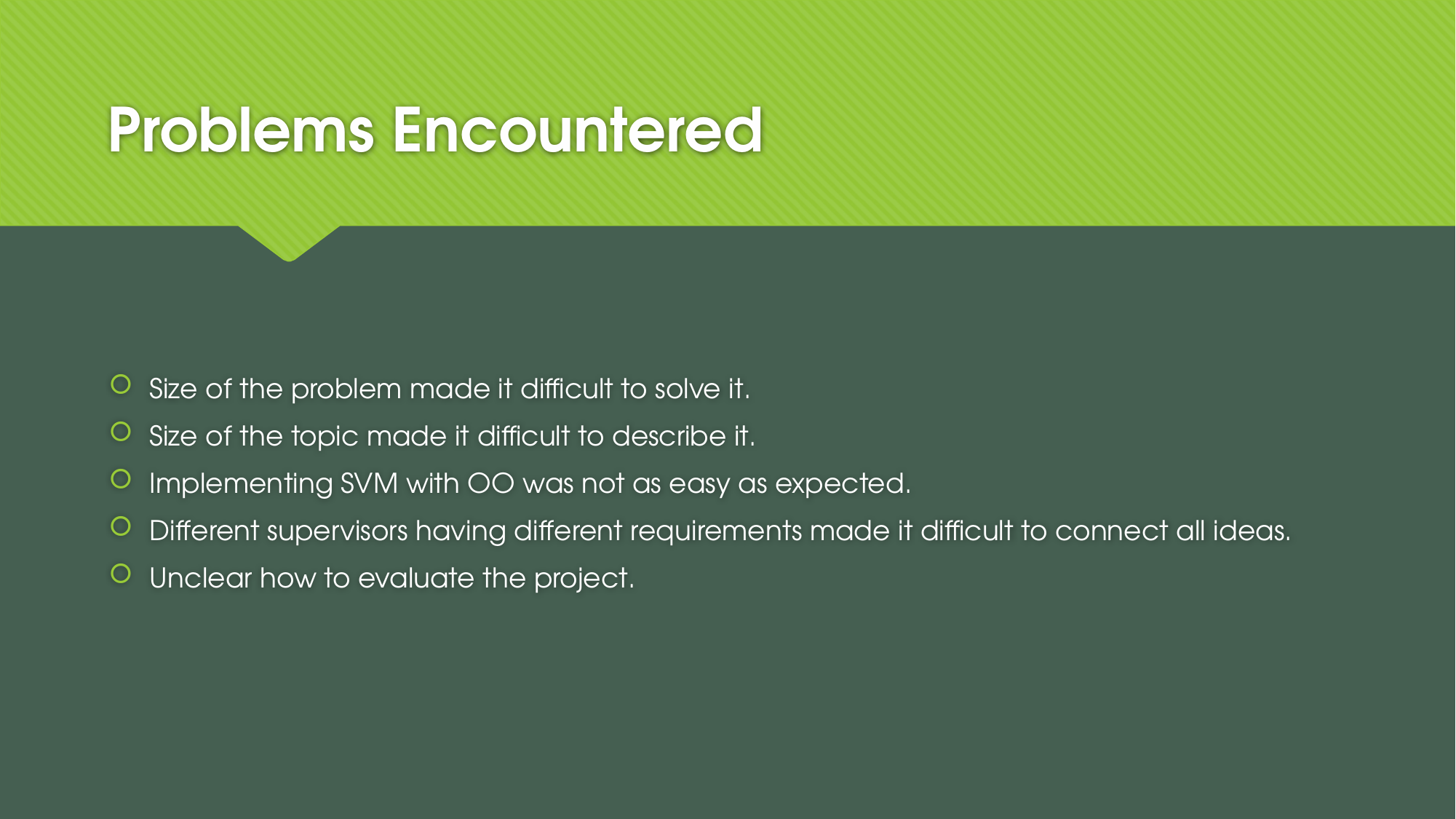

# Problems Encountered
Size of the problem made it difficult to solve it.
Size of the topic made it difficult to describe it.
Implementing SVM with OO was not as easy as expected.
Different supervisors having different requirements made it difficult to connect all ideas.
Unclear how to evaluate the project.